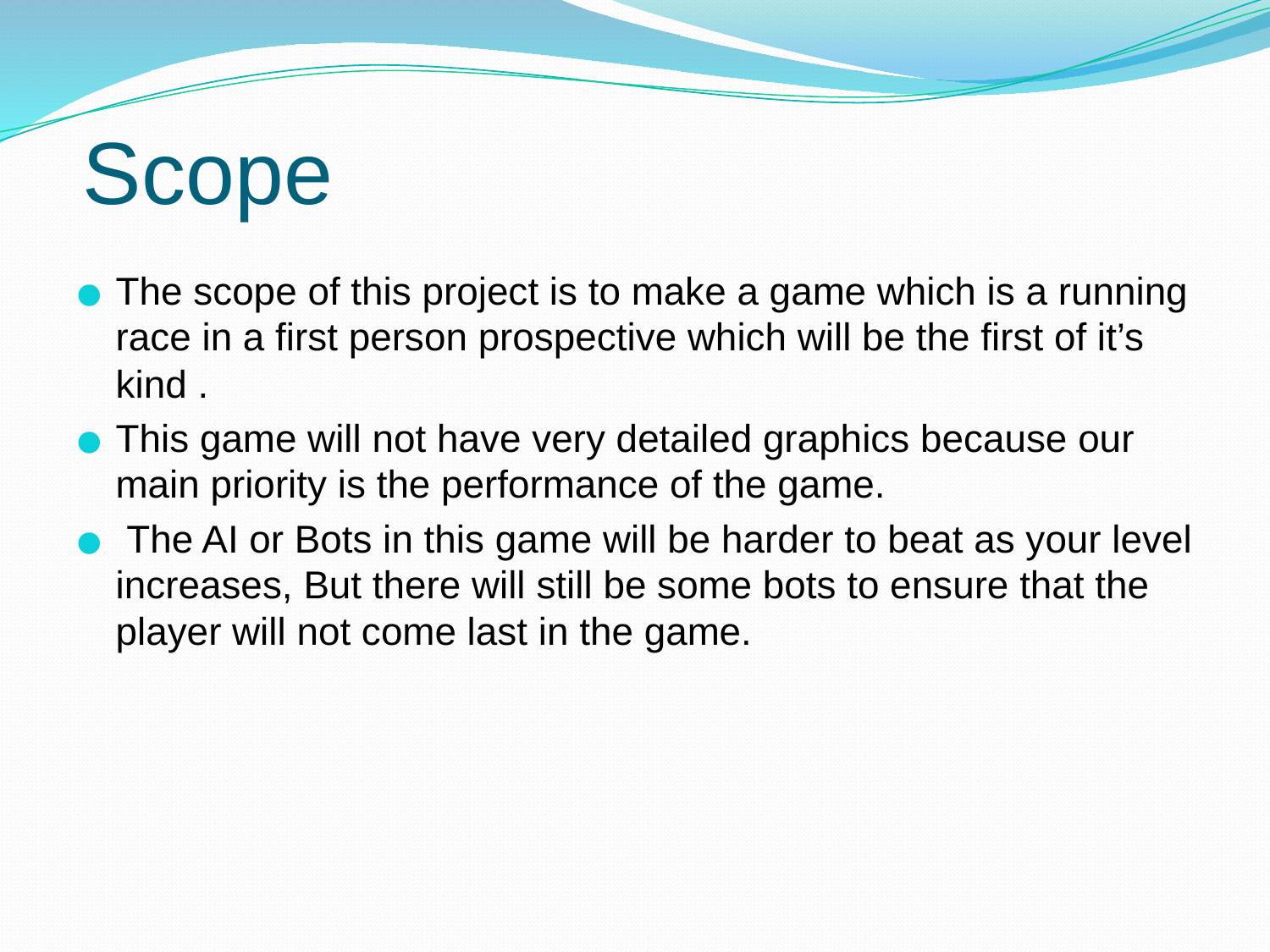

# Scope
The scope of this project is to make a game which is a running race in a first person prospective which will be the first of it’s kind .
This game will not have very detailed graphics because our main priority is the performance of the game.
 The AI or Bots in this game will be harder to beat as your level increases, But there will still be some bots to ensure that the player will not come last in the game.